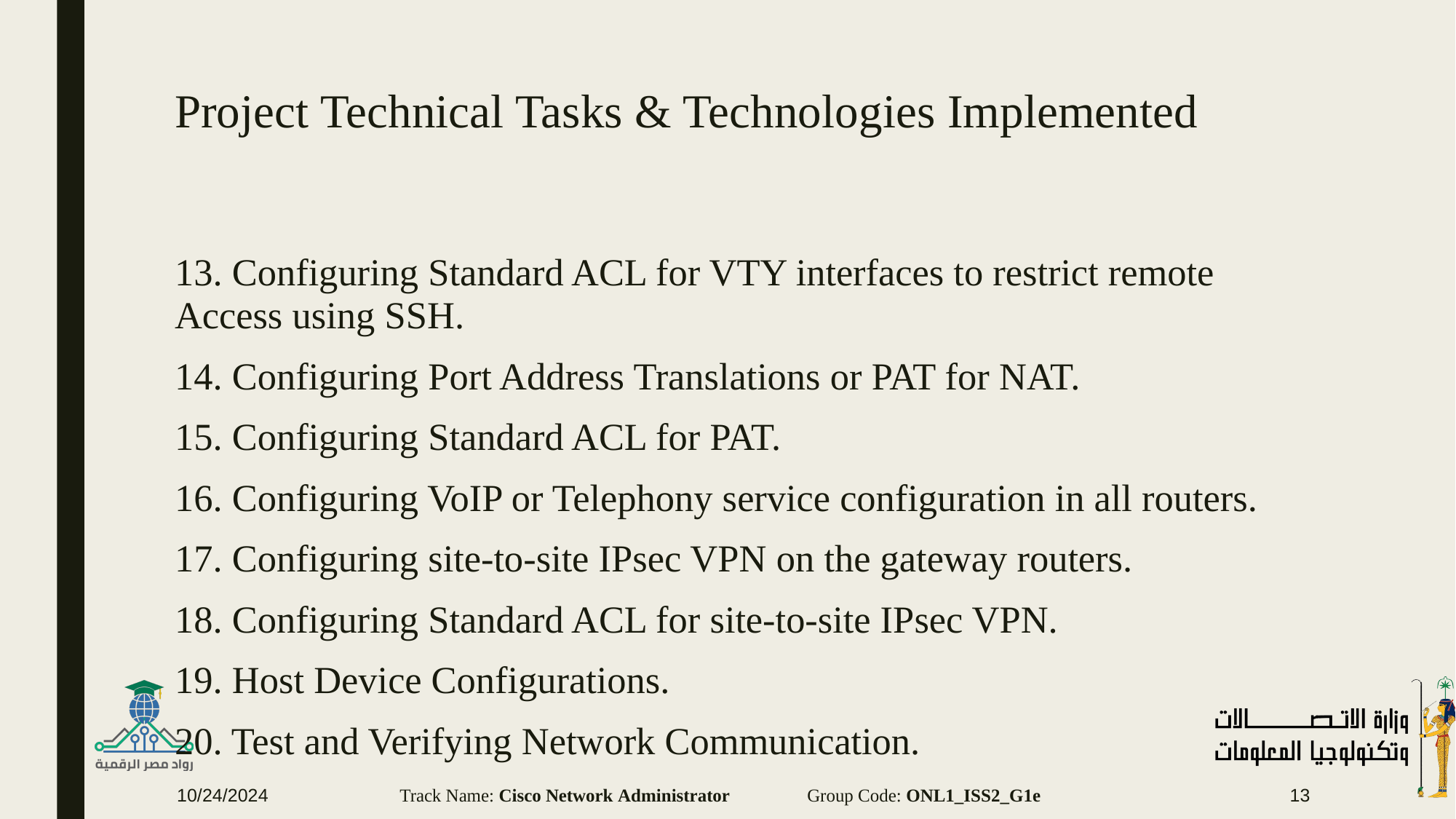

# Project Technical Tasks & Technologies Implemented
13. Configuring Standard ACL for VTY interfaces to restrict remote Access using SSH.
14. Configuring Port Address Translations or PAT for NAT.
15. Configuring Standard ACL for PAT.
16. Configuring VoIP or Telephony service configuration in all routers.
17. Configuring site-to-site IPsec VPN on the gateway routers.
18. Configuring Standard ACL for site-to-site IPsec VPN.
19. Host Device Configurations.
20. Test and Verifying Network Communication.
10/24/2024
Track Name: Cisco Network Administrator                 Group Code: ONL1_ISS2_G1e
13